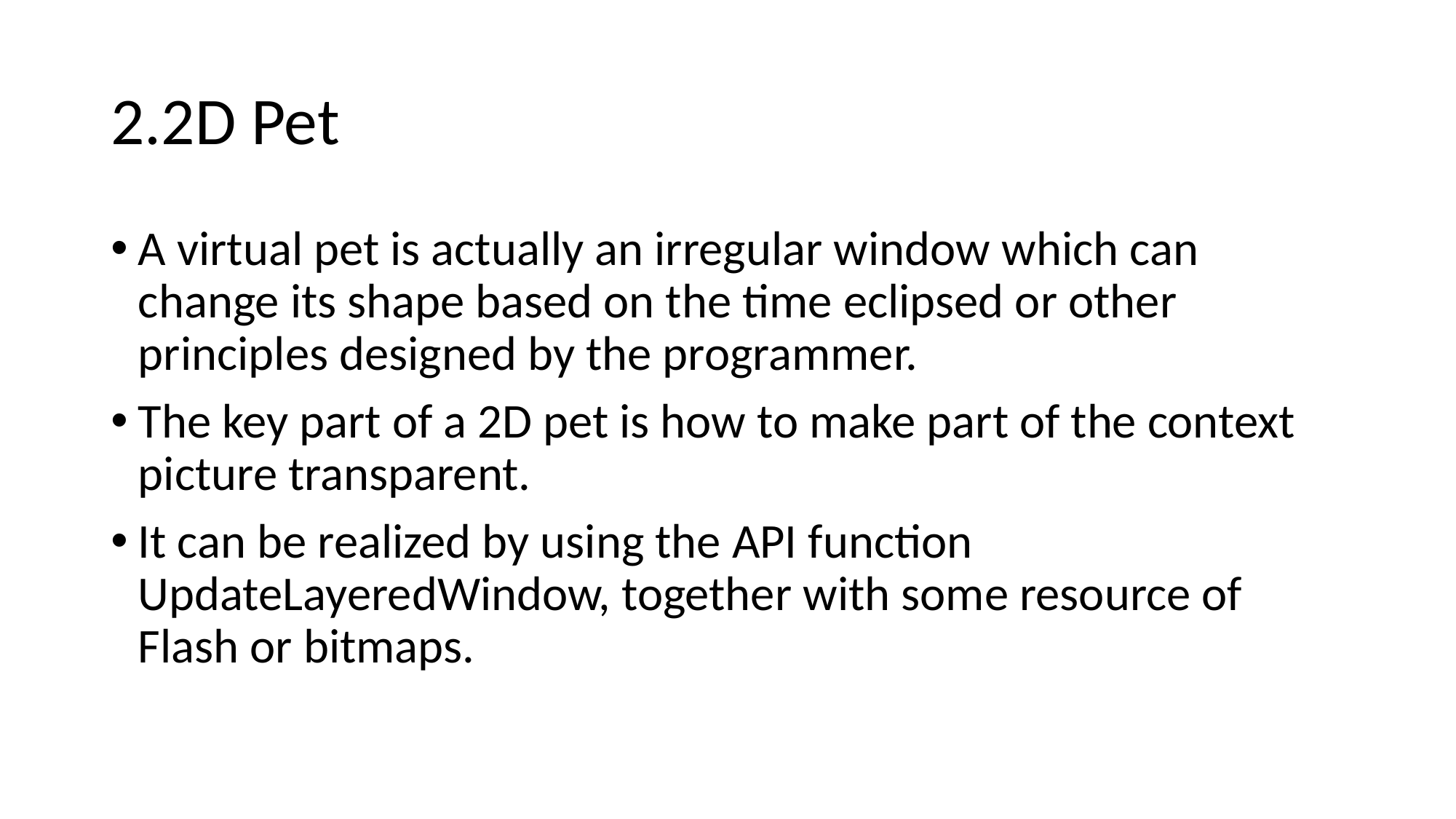

# 2.2D Pet
A virtual pet is actually an irregular window which can change its shape based on the time eclipsed or other principles designed by the programmer.
The key part of a 2D pet is how to make part of the context picture transparent.
It can be realized by using the API function UpdateLayeredWindow, together with some resource of Flash or bitmaps.